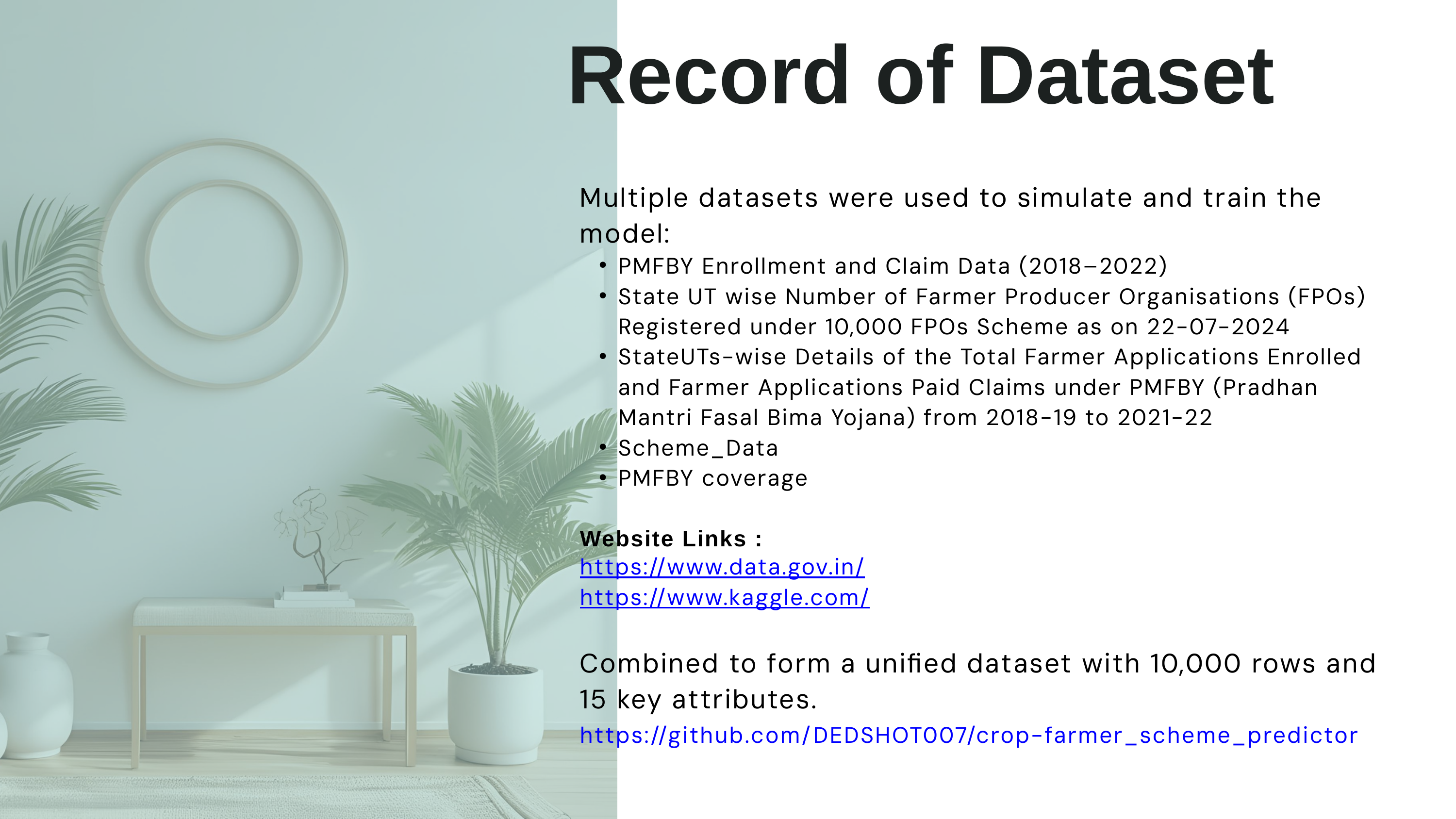

Record of Dataset
Multiple datasets were used to simulate and train the model:
PMFBY Enrollment and Claim Data (2018–2022)
State UT wise Number of Farmer Producer Organisations (FPOs) Registered under 10,000 FPOs Scheme as on 22-07-2024
StateUTs-wise Details of the Total Farmer Applications Enrolled and Farmer Applications Paid Claims under PMFBY (Pradhan Mantri Fasal Bima Yojana) from 2018-19 to 2021-22
Scheme_Data
PMFBY coverage

Website Links :
https://www.data.gov.in/
https://www.kaggle.com/

Combined to form a unified dataset with 10,000 rows and 15 key attributes.
https://github.com/DEDSHOT007/crop-farmer_scheme_predictor